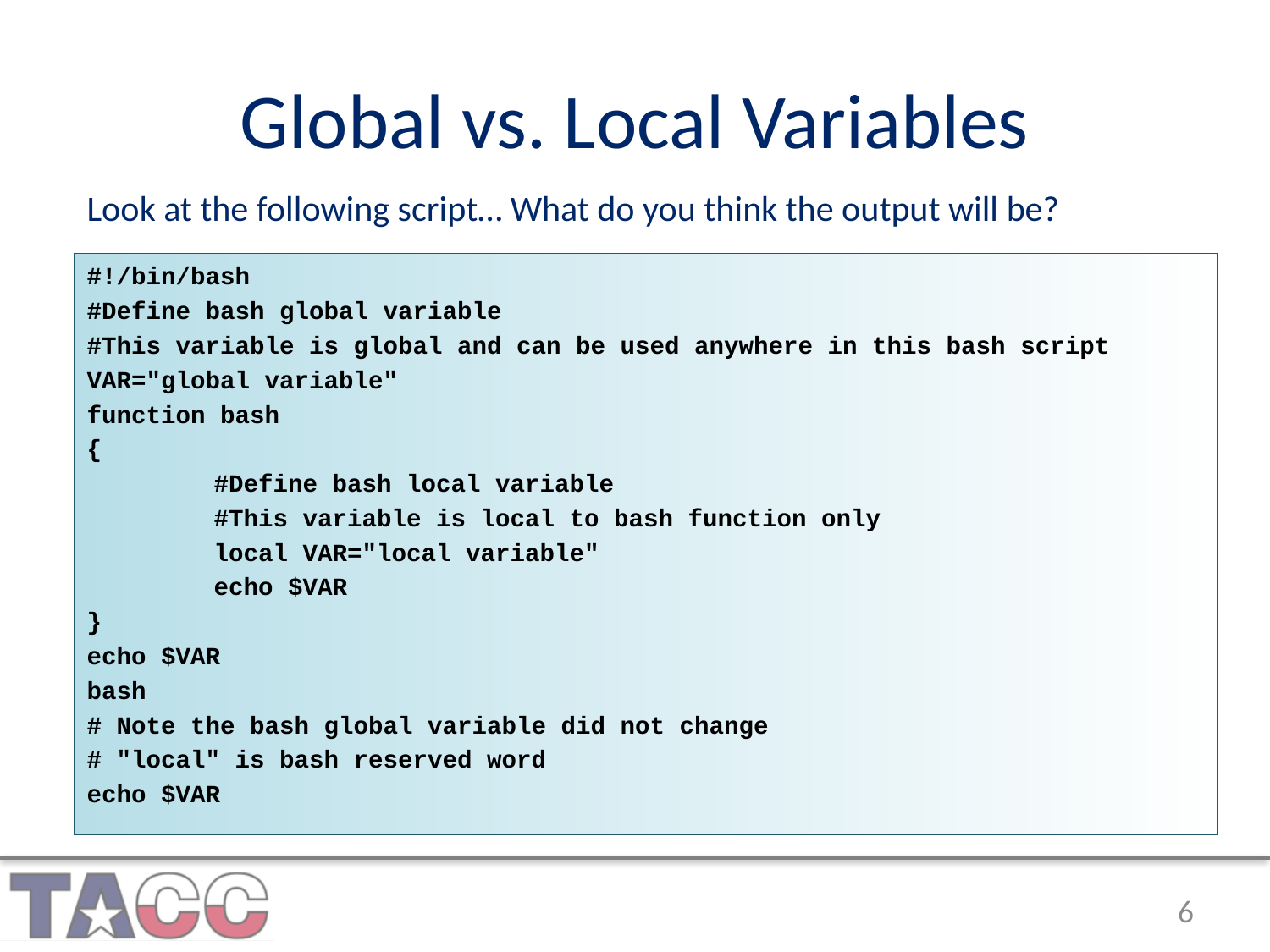

# Global vs. Local Variables
Look at the following script… What do you think the output will be?
#!/bin/bash
#Define bash global variable
#This variable is global and can be used anywhere in this bash script
VAR="global variable"
function bash
{
	#Define bash local variable
	#This variable is local to bash function only
	local VAR="local variable"
	echo $VAR
}
echo $VAR
bash
# Note the bash global variable did not change
# "local" is bash reserved word
echo $VAR